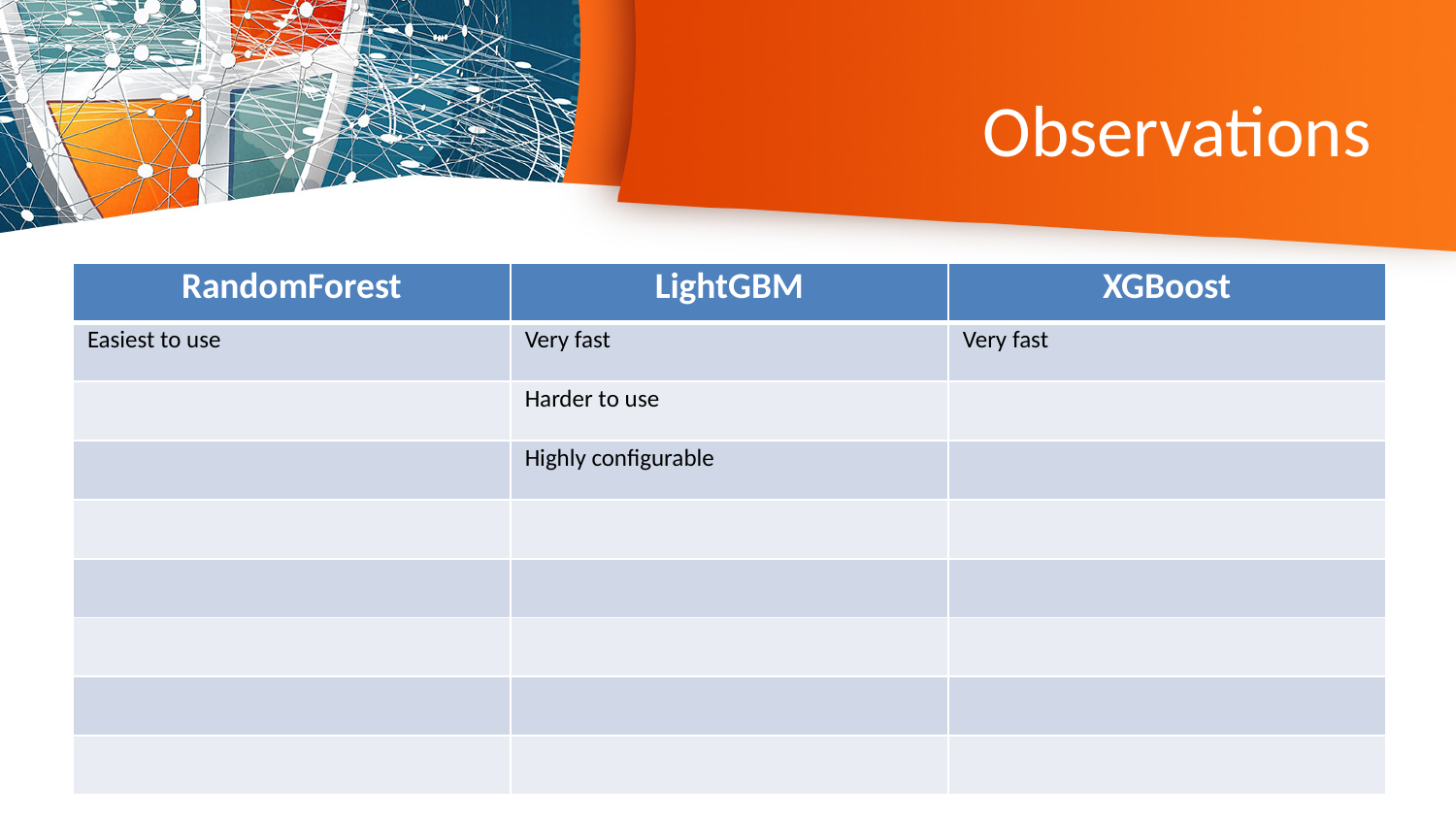

# Observations
| RandomForest | LightGBM | XGBoost |
| --- | --- | --- |
| Easiest to use | Very fast | Very fast |
|  | Harder to use |  |
|  | Highly configurable |  |
|  |  |  |
|  |  |  |
|  |  |  |
|  |  |  |
|  |  |  |